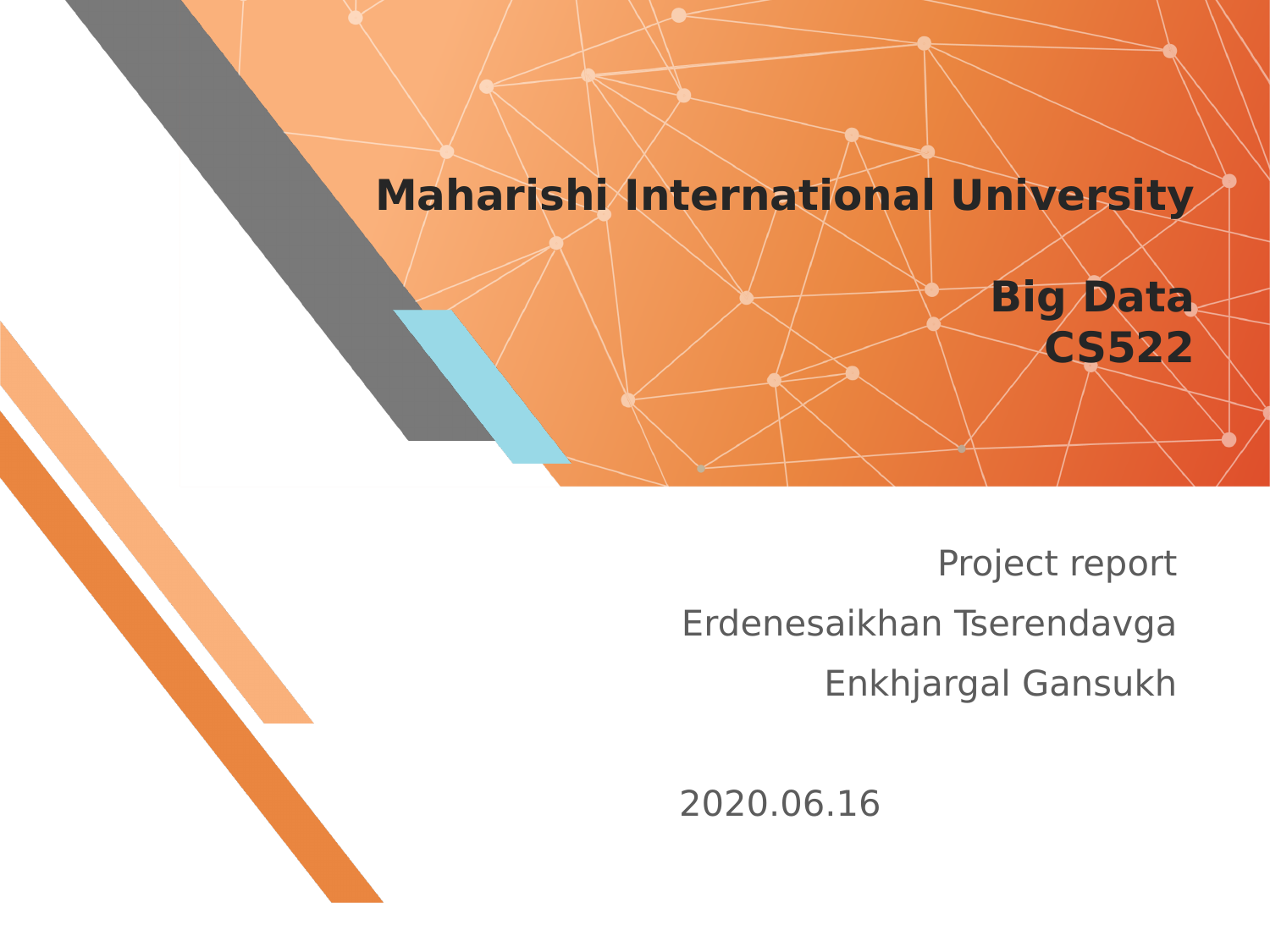

# Maharishi International University Big Data CS522
Project report
Erdenesaikhan Tserendavga
Enkhjargal Gansukh

2020.06.16